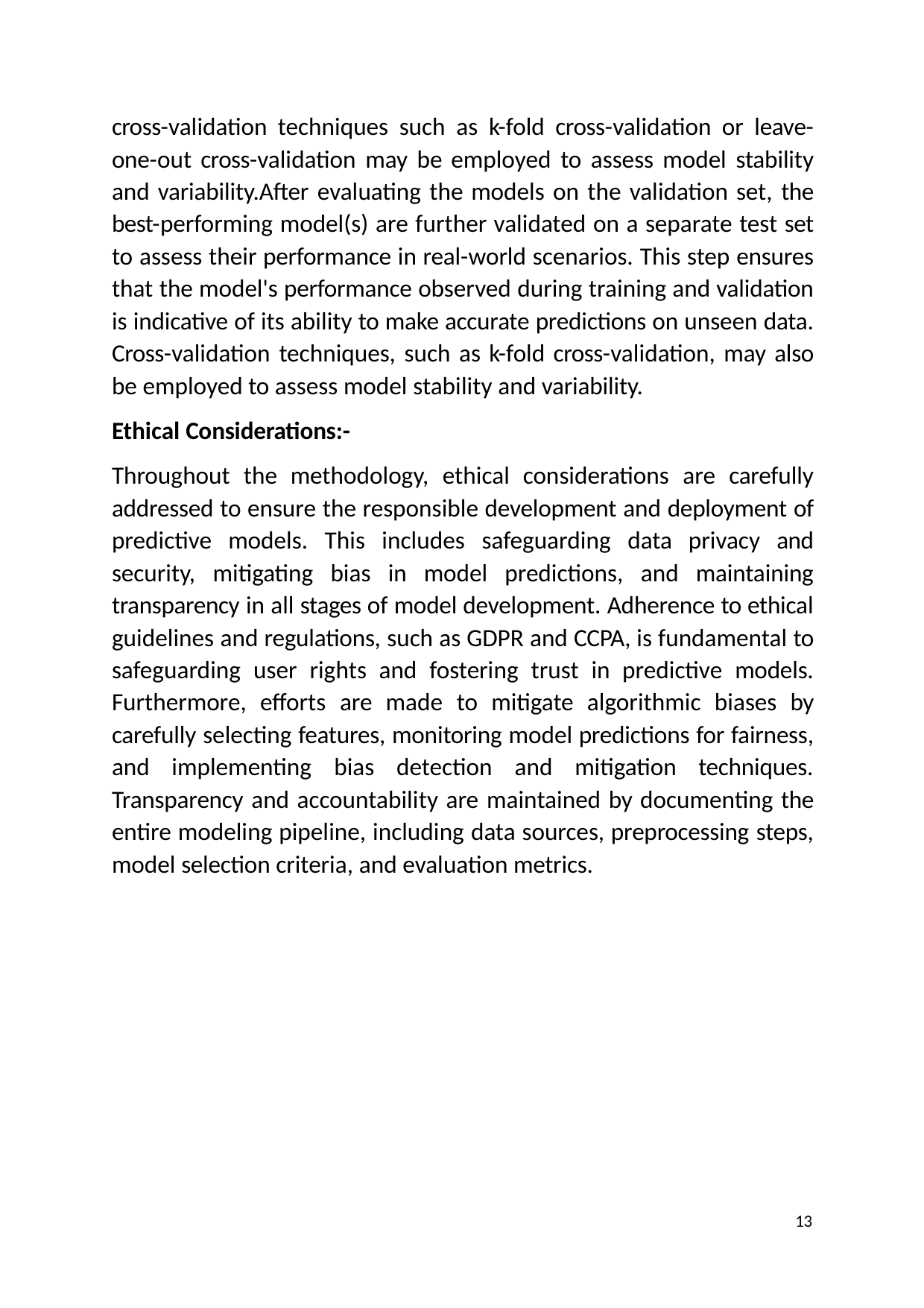

cross-validation techniques such as k-fold cross-validation or leave- one-out cross-validation may be employed to assess model stability and variability.After evaluating the models on the validation set, the best-performing model(s) are further validated on a separate test set to assess their performance in real-world scenarios. This step ensures that the model's performance observed during training and validation is indicative of its ability to make accurate predictions on unseen data. Cross-validation techniques, such as k-fold cross-validation, may also be employed to assess model stability and variability.
Ethical Considerations:-
Throughout the methodology, ethical considerations are carefully addressed to ensure the responsible development and deployment of predictive  models.  This  includes  safeguarding  data  privacy  and security,  mitigating  bias  in  model  predictions,  and  maintaining transparency in all stages of model development. Adherence to ethical guidelines and regulations, such as GDPR and CCPA, is fundamental to safeguarding user rights and fostering trust in predictive models. Furthermore, efforts are made to mitigate algorithmic biases by carefully selecting features, monitoring model predictions for fairness, and  implementing  bias  detection  and  mitigation  techniques. Transparency and accountability are maintained by documenting the entire modeling pipeline, including data sources, preprocessing steps, model selection criteria, and evaluation metrics.
13